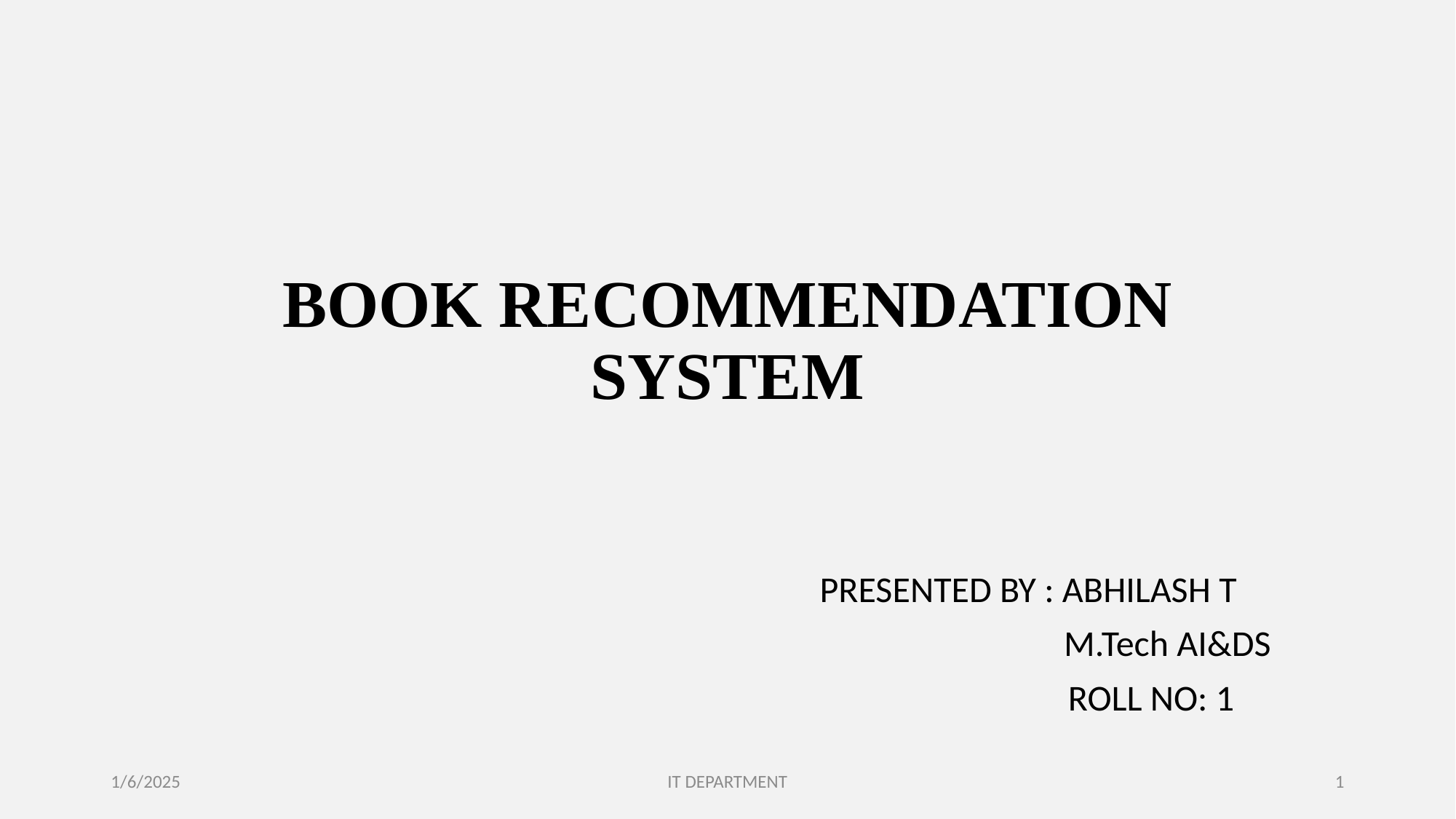

# BOOK RECOMMENDATION SYSTEM
PRESENTED BY : ABHILASH T
                                  M.Tech AI&DS
                              ROLL NO: 1
1/6/2025
IT DEPARTMENT
1